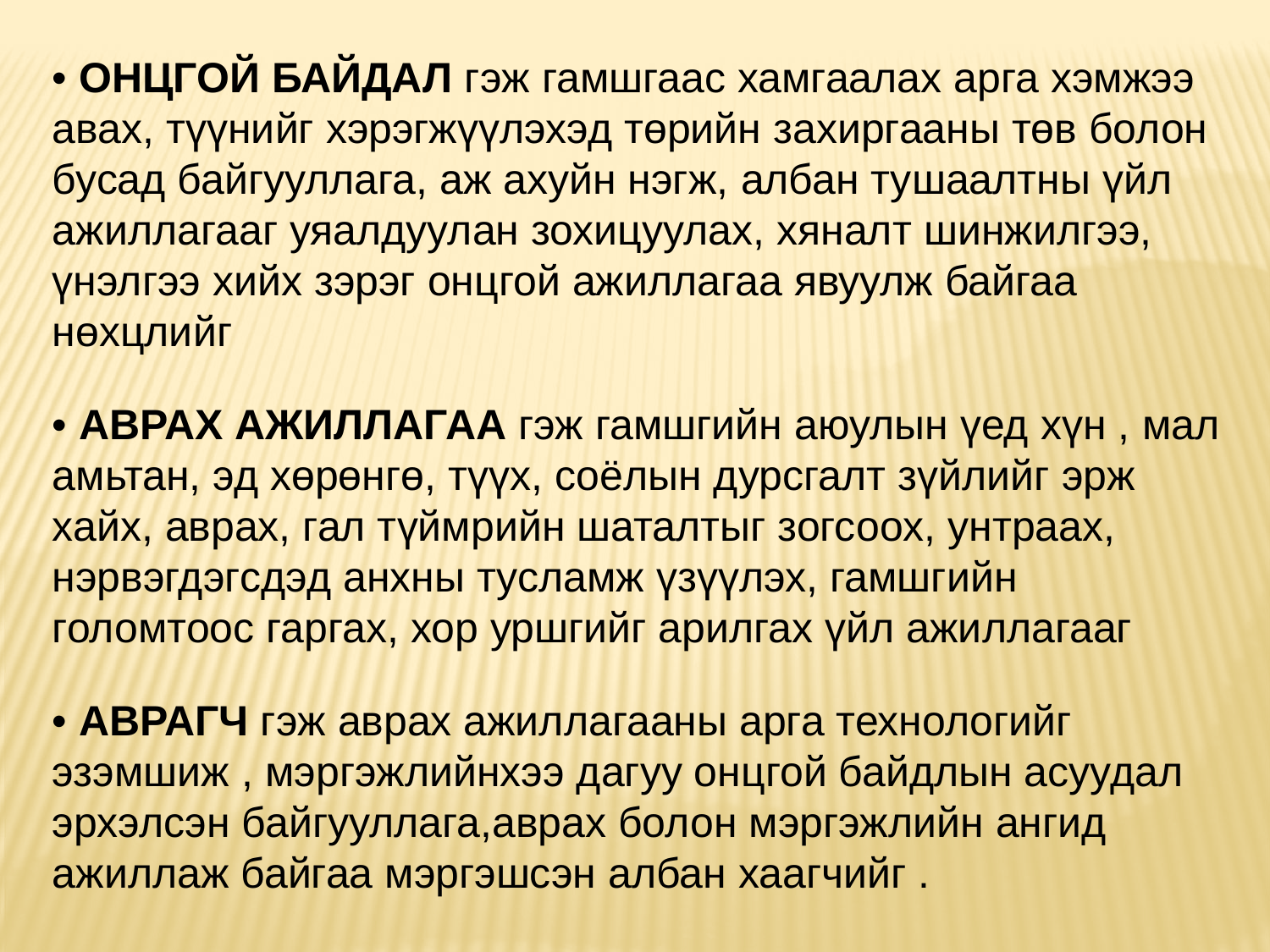

• ОНЦГОЙ БАЙДАЛ гэж гамшгаас хамгаалах арга хэмжээ авах, түүнийг хэрэгжүүлэхэд төрийн захиргааны төв болон бусад байгууллага, аж ахуйн нэгж, албан тушаалтны үйл ажиллагааг уяалдуулан зохицуулах, хяналт шинжилгээ, үнэлгээ хийх зэрэг онцгой ажиллагаа явуулж байгаа нөхцлийг

• АВРАХ АЖИЛЛАГАА гэж гамшгийн аюулын үед хүн , мал амьтан, эд хөрөнгө, түүх, соёлын дурсгалт зүйлийг эрж хайх, аврах, гал түймрийн шаталтыг зогсоох, унтраах, нэрвэгдэгсдэд анхны тусламж үзүүлэх, гамшгийн голомтоос гаргах, хор уршгийг арилгах үйл ажиллагааг

• АВРАГЧ гэж аврах ажиллагааны арга технологийг эзэмшиж , мэргэжлийнхээ дагуу онцгой байдлын асуудал эрхэлсэн байгууллага,аврах болон мэргэжлийн ангид ажиллаж байгаа мэргэшсэн албан хаагчийг .